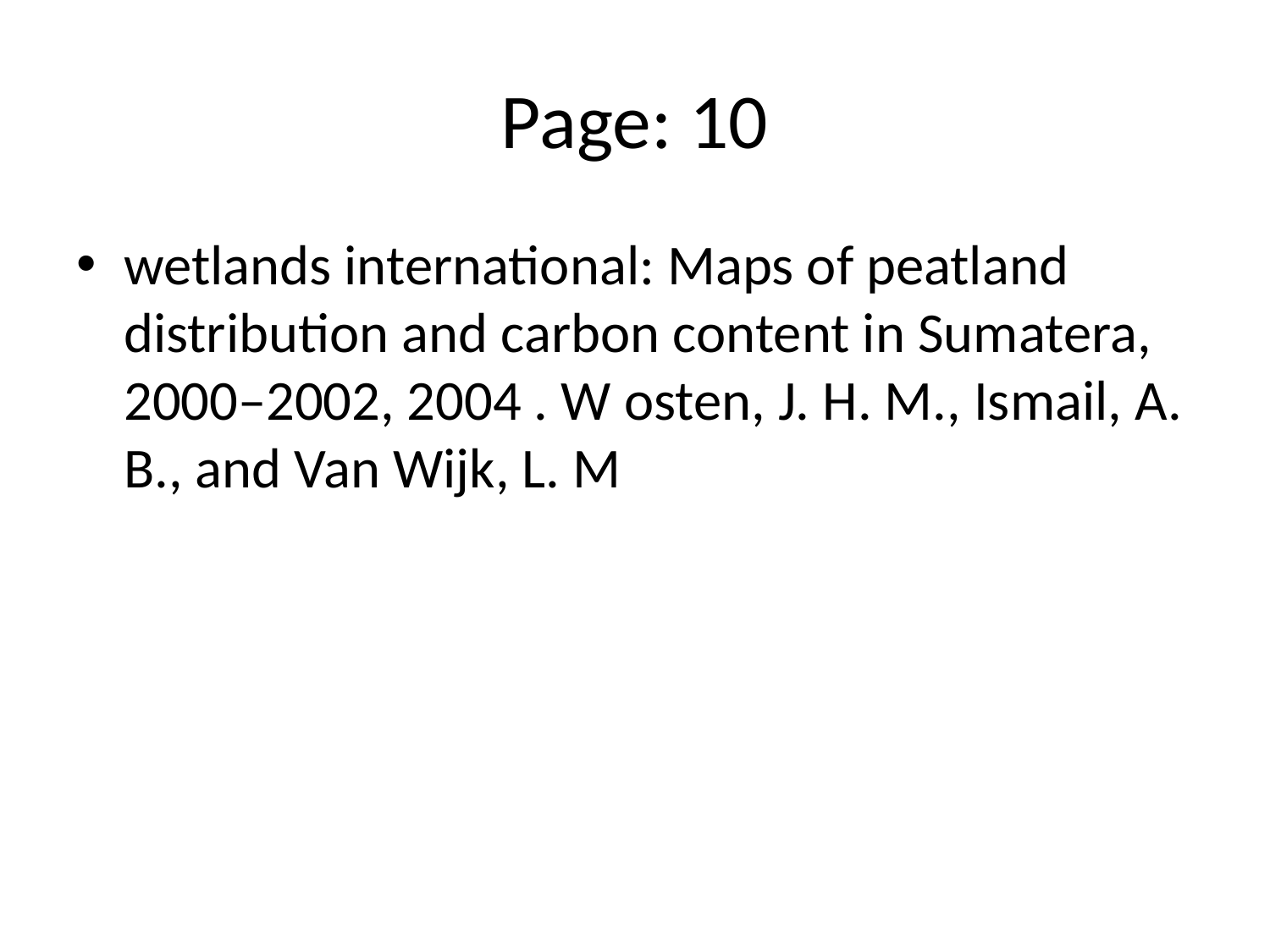

# Page: 10
wetlands international: Maps of peatland distribution and carbon content in Sumatera, 2000–2002, 2004 . W osten, J. H. M., Ismail, A. B., and Van Wijk, L. M